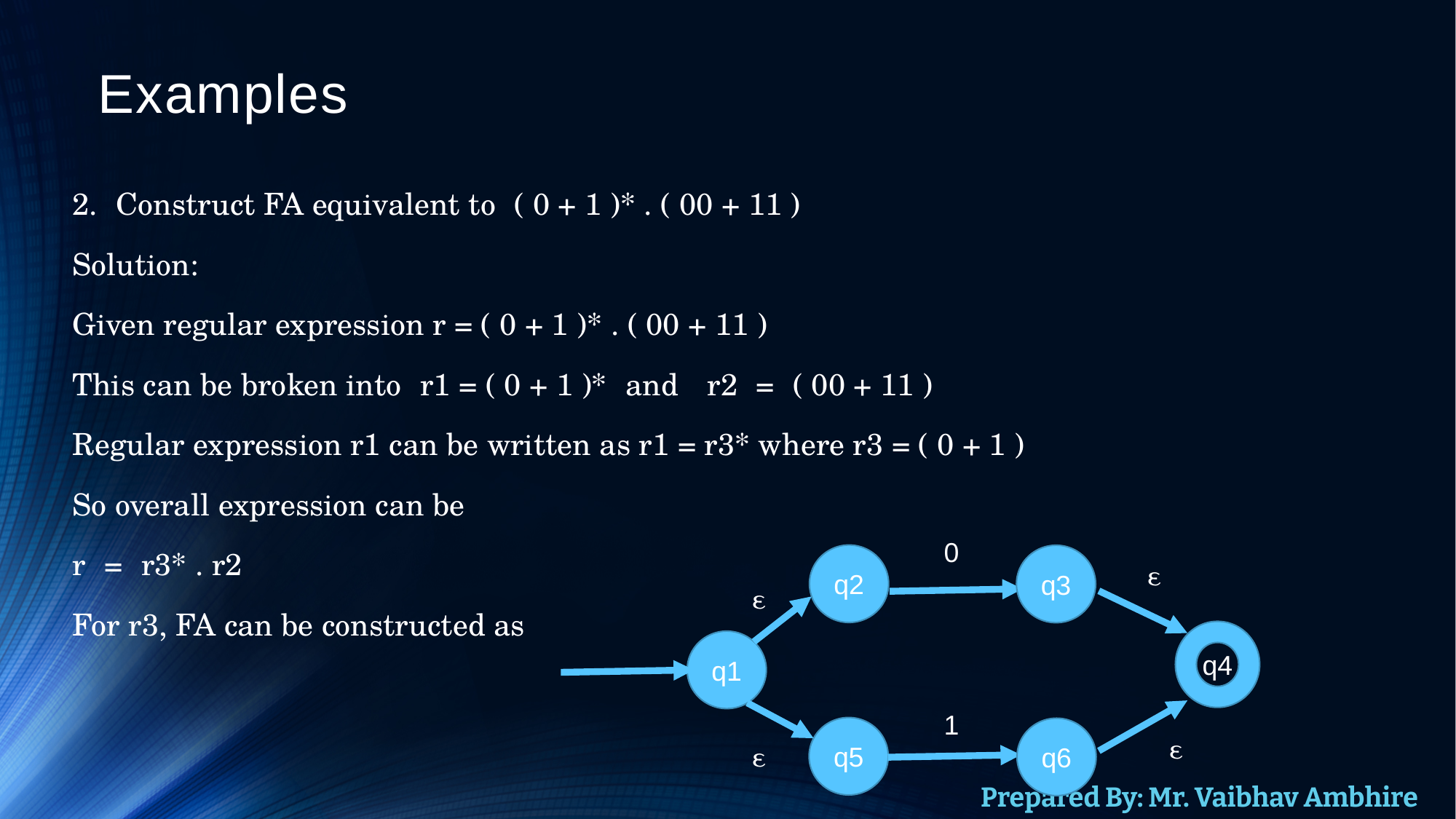

# Examples
2.  Construct FA equivalent to  ( 0 + 1 )* . ( 00 + 11 )
Solution:
Given regular expression r = ( 0 + 1 )* . ( 00 + 11 )
This can be broken into  r1 = ( 0 + 1 )*  and   r2  =  ( 00 + 11 )
Regular expression r1 can be written as r1 = r3* where r3 = ( 0 + 1 )
So overall expression can be
r  =  r3* . r2
For r3, FA can be constructed as

0
q2
q3
ε
ε
q4
q1
1
q5
q6
ε
ε